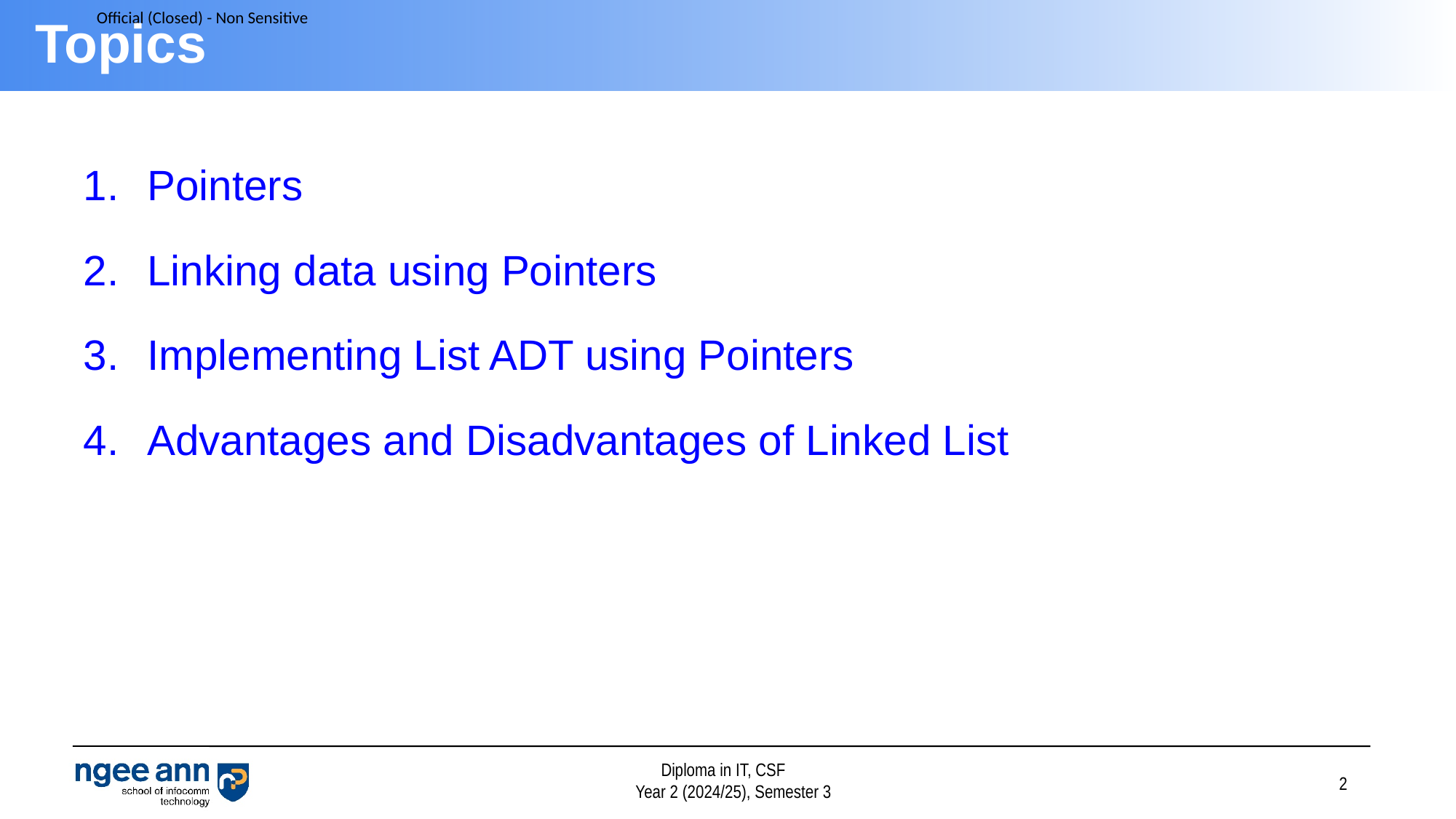

# Topics
Pointers
Linking data using Pointers
Implementing List ADT using Pointers
Advantages and Disadvantages of Linked List